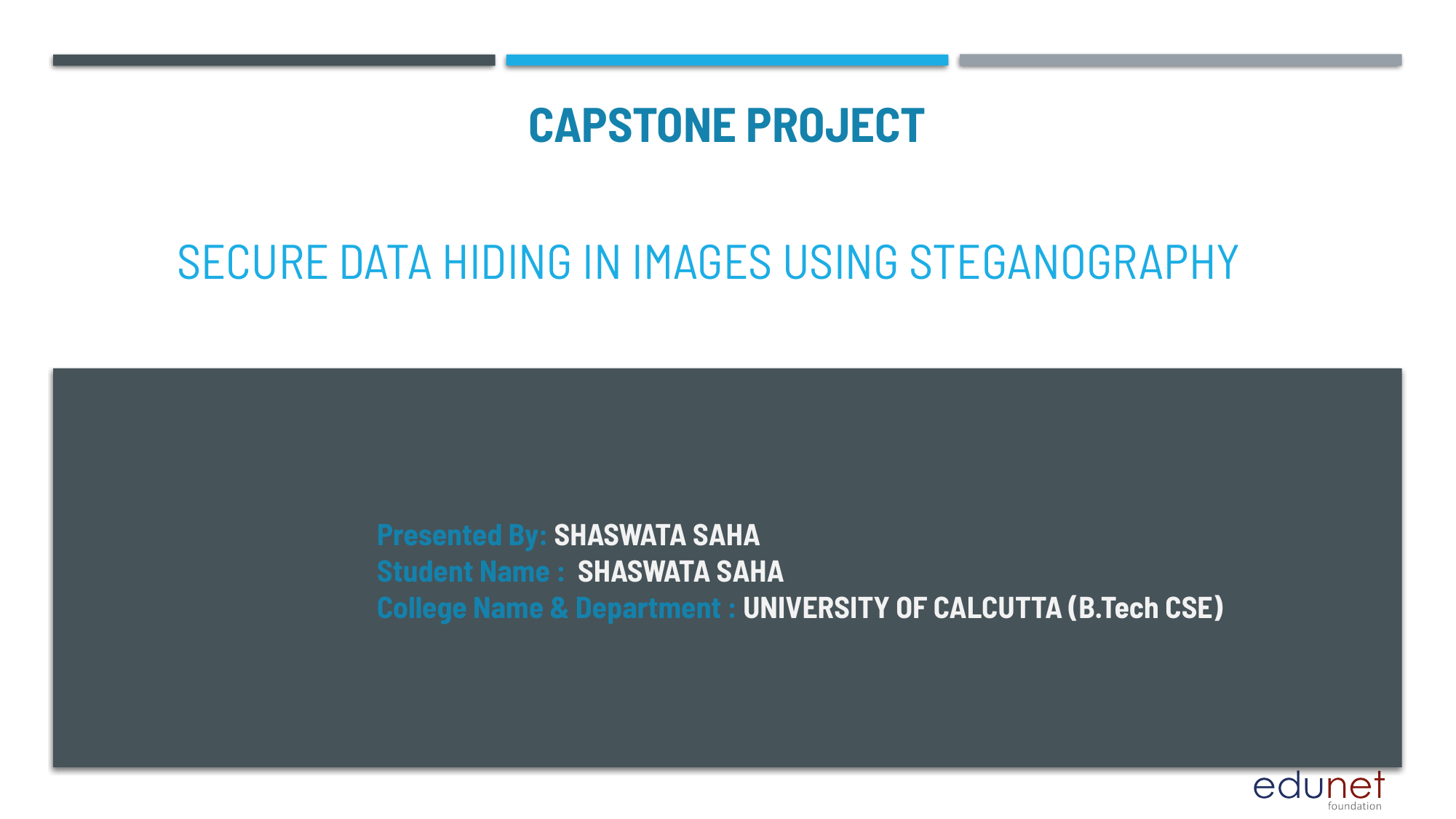

CAPSTONE PROJECT
# SECURE DATA HIDING IN IMAGES USING STEGANOGRAPHY
Presented By: SHASWATA SAHA
Student Name :  SHASWATA SAHA
College Name & Department : UNIVERSITY OF CALCUTTA (B.Tech CSE)